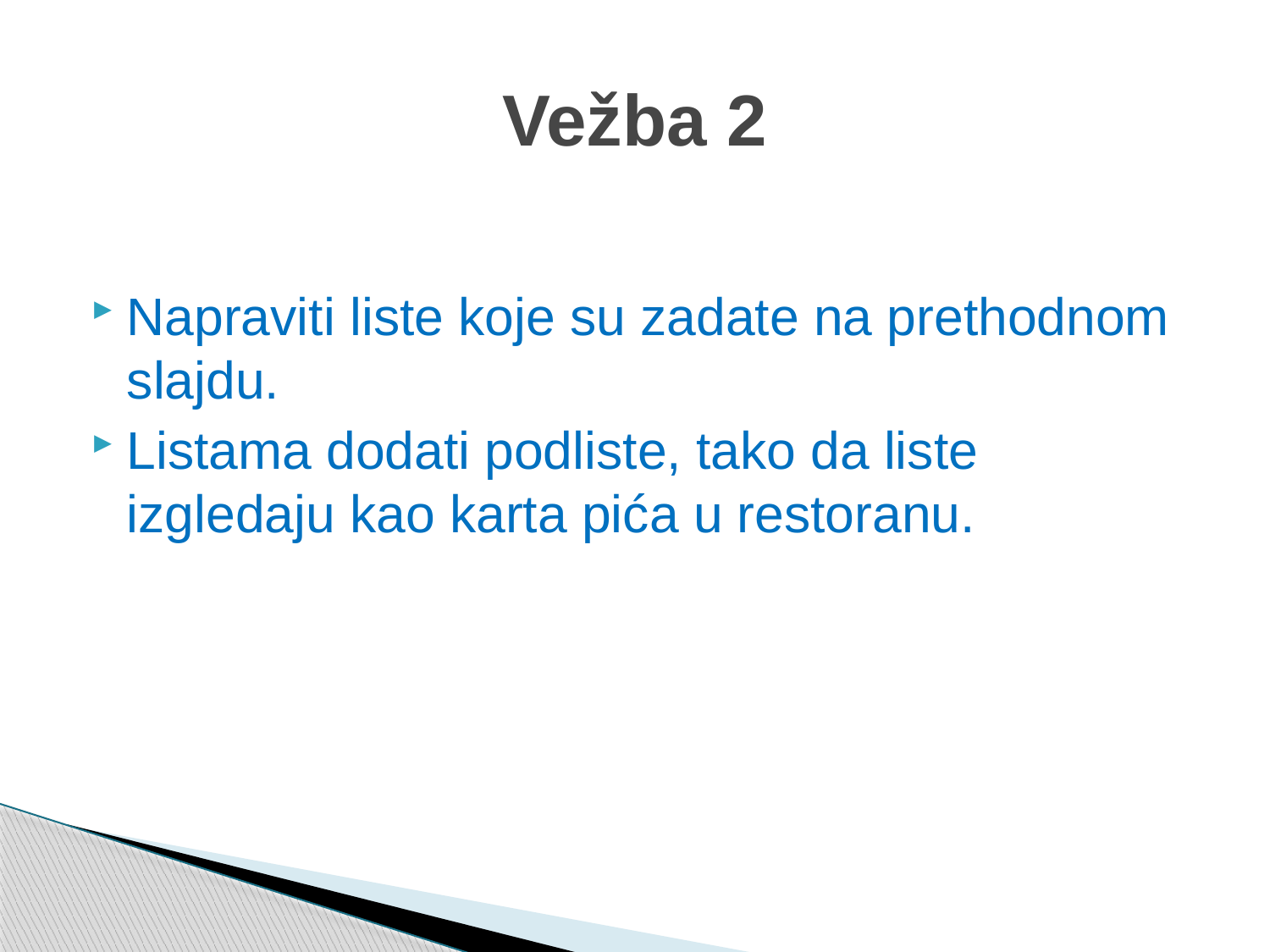

# Vežba 2

Napraviti liste koje su zadate na prethodnom slajdu.
Listama dodati podliste, tako da liste izgledaju kao karta pića u restoranu.